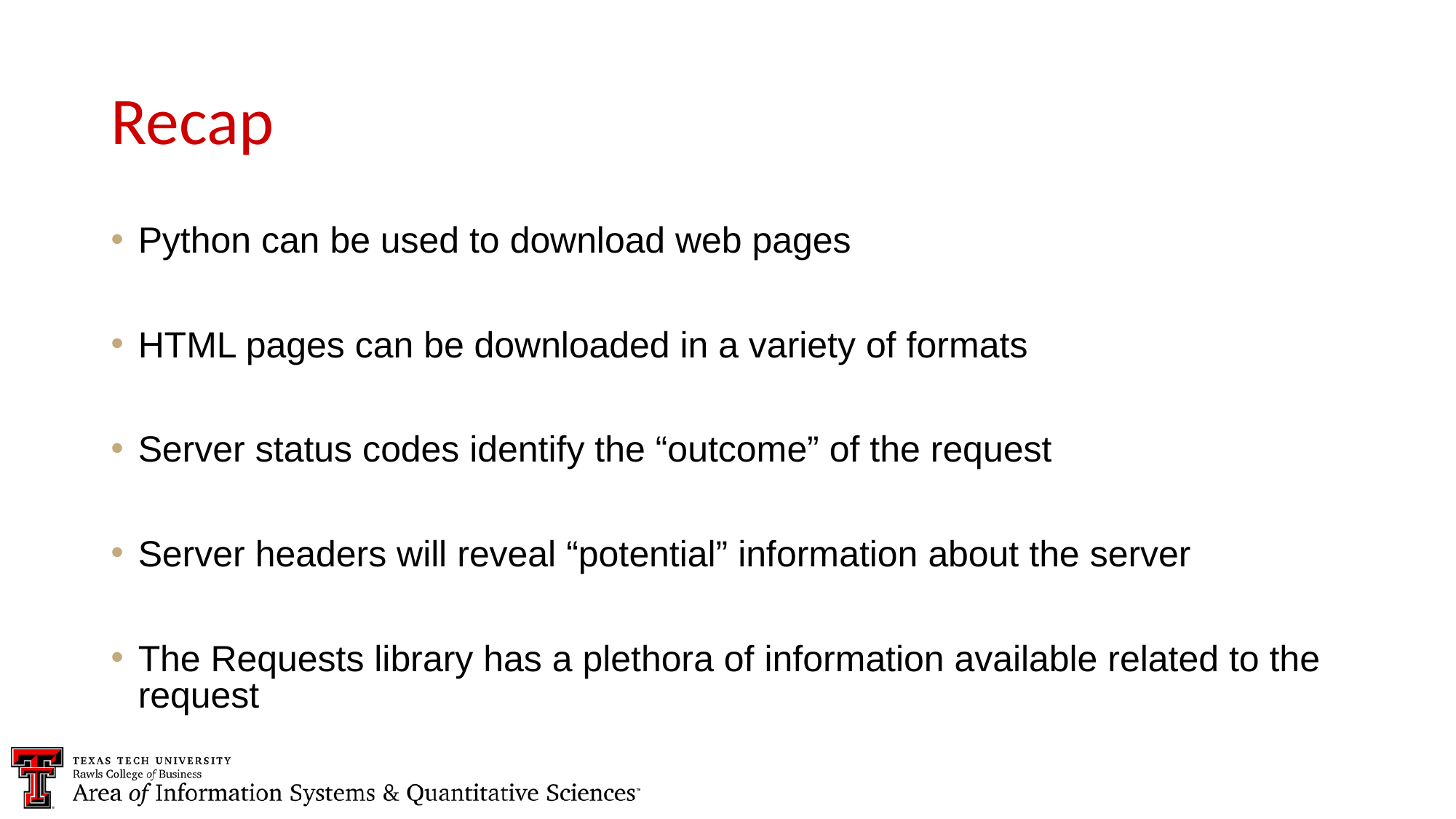

Recap
Python can be used to download web pages

HTML pages can be downloaded in a variety of formats

Server status codes identify the “outcome” of the request

Server headers will reveal “potential” information about the server

The Requests library has a plethora of information available related to the request